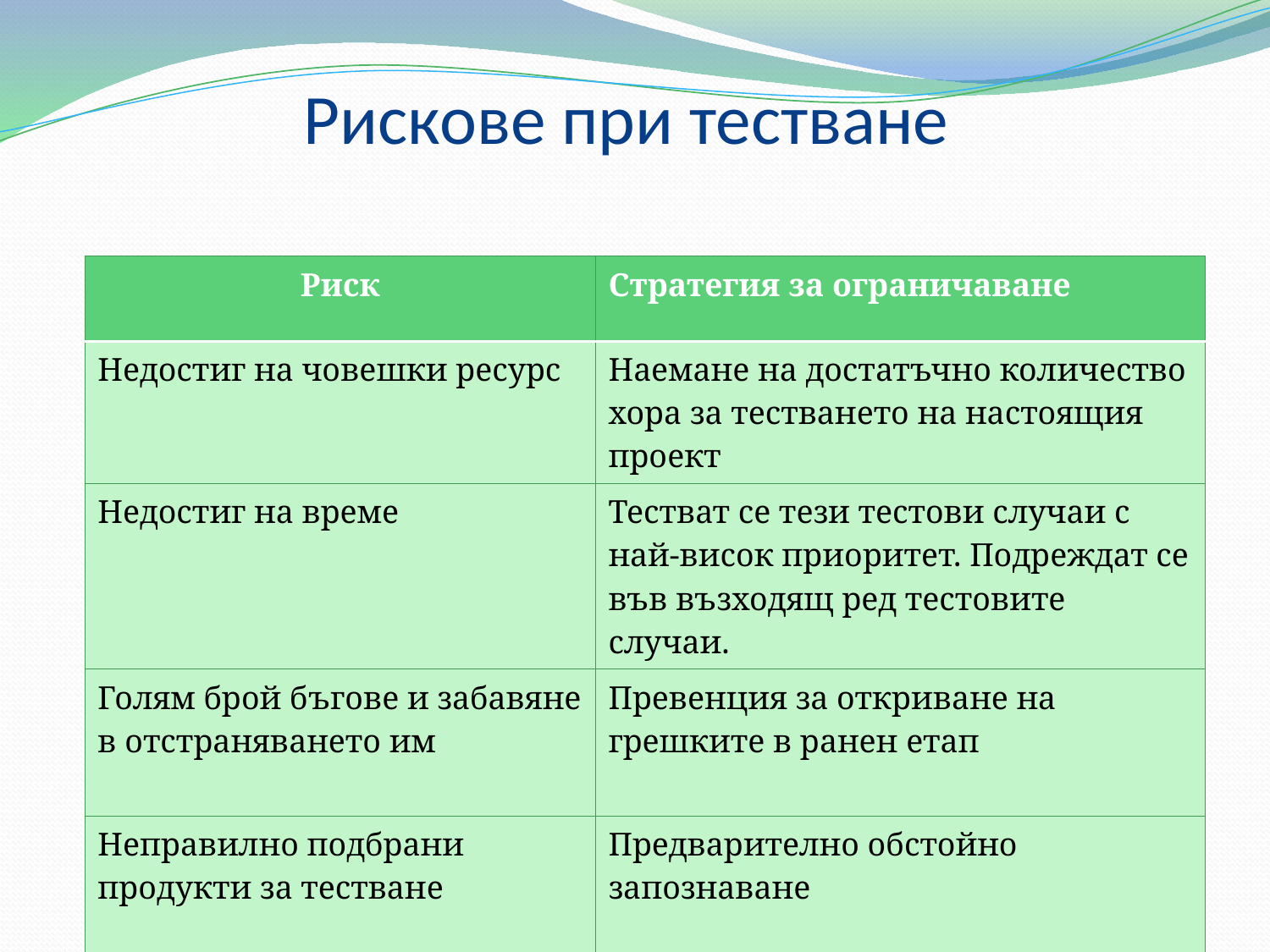

# Рискове при тестване
| Риск | Стратегия за ограничаване |
| --- | --- |
| Недостиг на човешки ресурс | Наемане на достатъчно количество хора за тестването на настоящия проект |
| Недостиг на време | Тестват се тези тестови случаи с най-висок приоритет. Подреждат се във възходящ ред тестовите случаи. |
| Голям брой бъгове и забавяне в отстраняването им | Превенция за откриване на грешките в ранен етап |
| Неправилно подбрани продукти за тестване | Предварително обстойно запознаване |